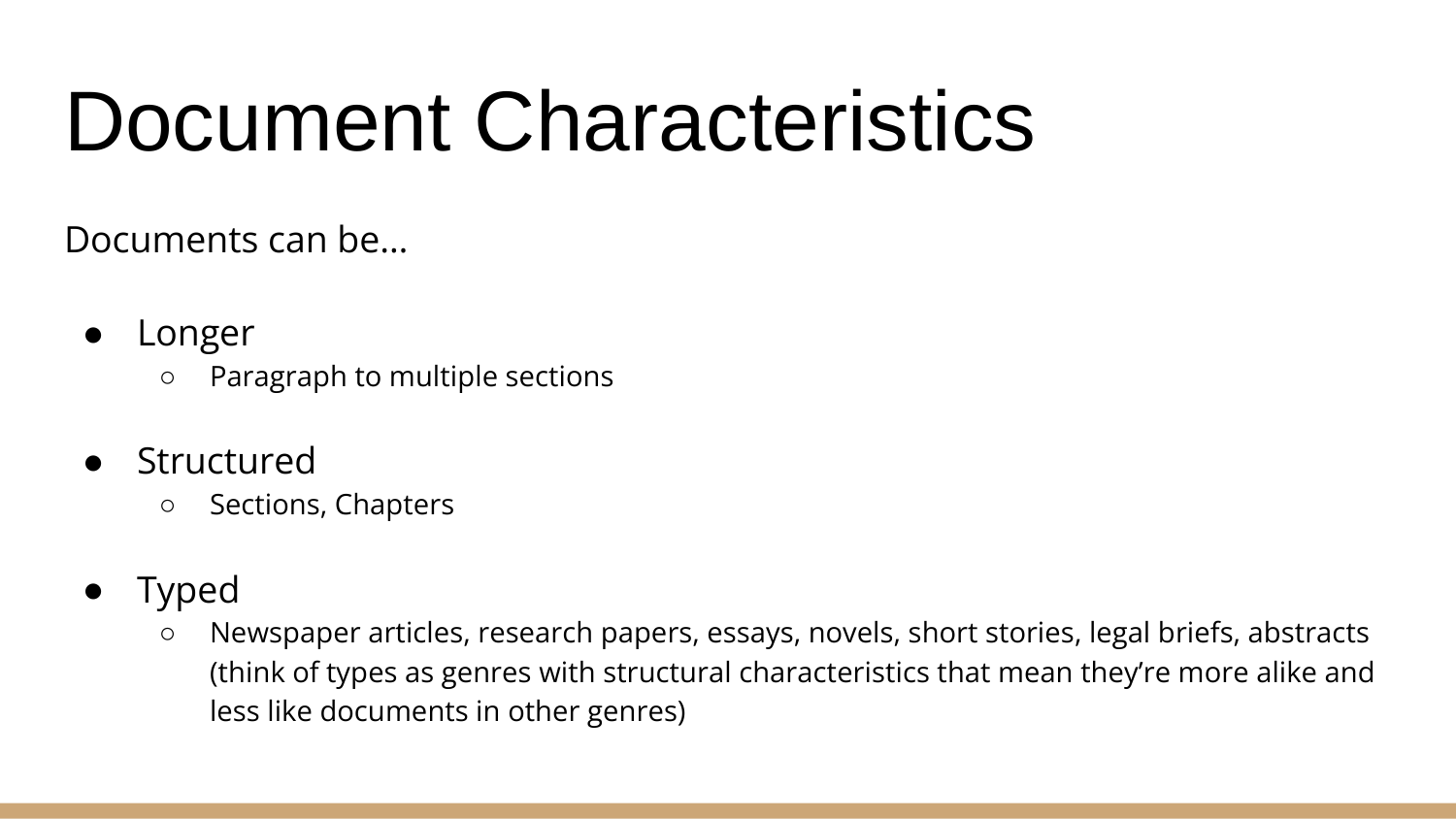

# Document Characteristics
Documents can be…
Longer
Paragraph to multiple sections
Structured
Sections, Chapters
Typed
Newspaper articles, research papers, essays, novels, short stories, legal briefs, abstracts (think of types as genres with structural characteristics that mean they’re more alike and less like documents in other genres)